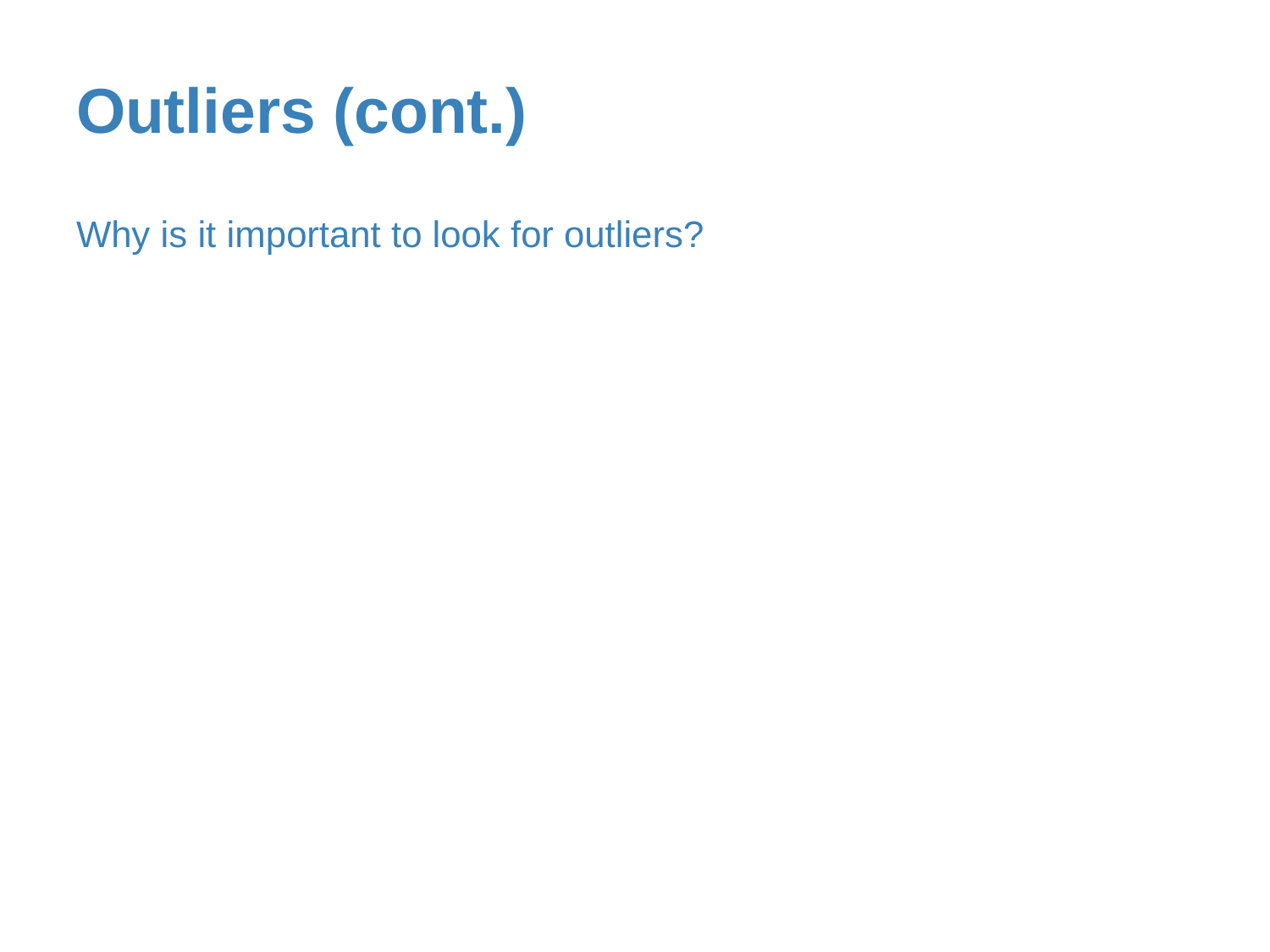

# Outliers (cont.)
Why is it important to look for outliers?